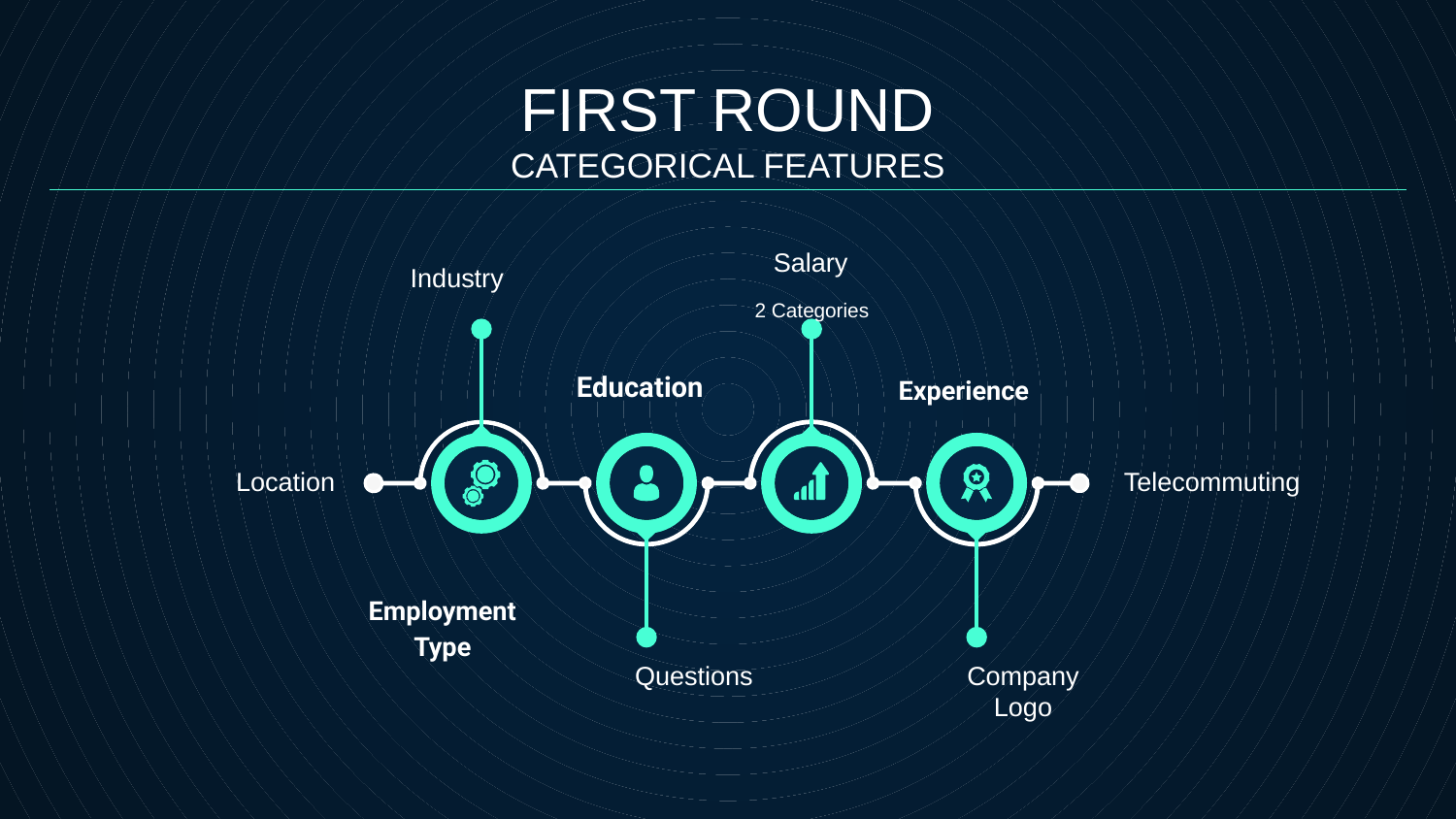

# FIRST ROUND
CATEGORICAL FEATURES
Salary
Industry
2 Categories

Education
Experience

Location

Telecommuting

Employment Type

Questions
Company Logo